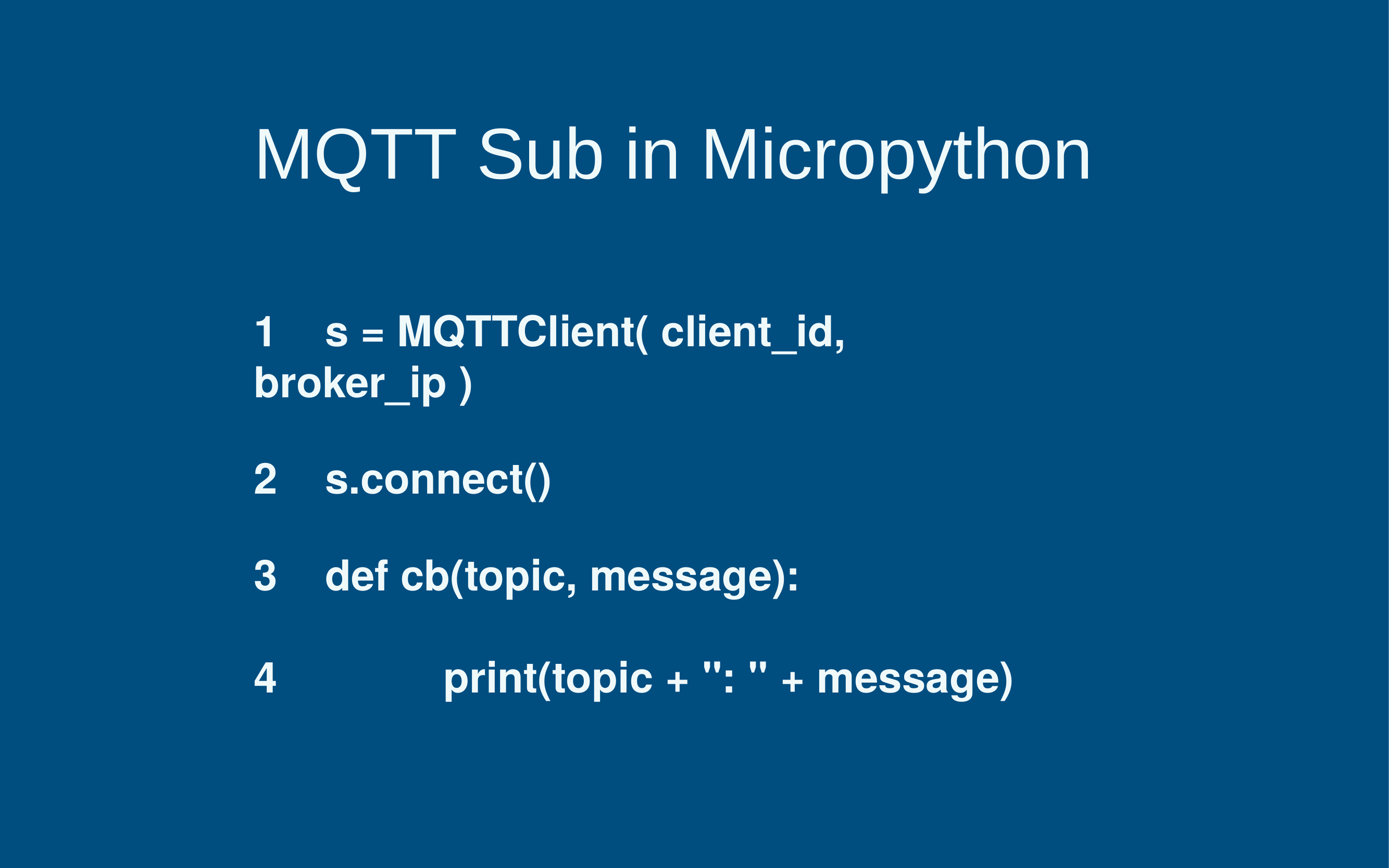

# MQTT Sub in Micropython
1    s = MQTTClient( client_id, broker_ip )
2    s.connect()
3    def cb(topic, message):                                                                           4              print(topic + ": " + message)
15